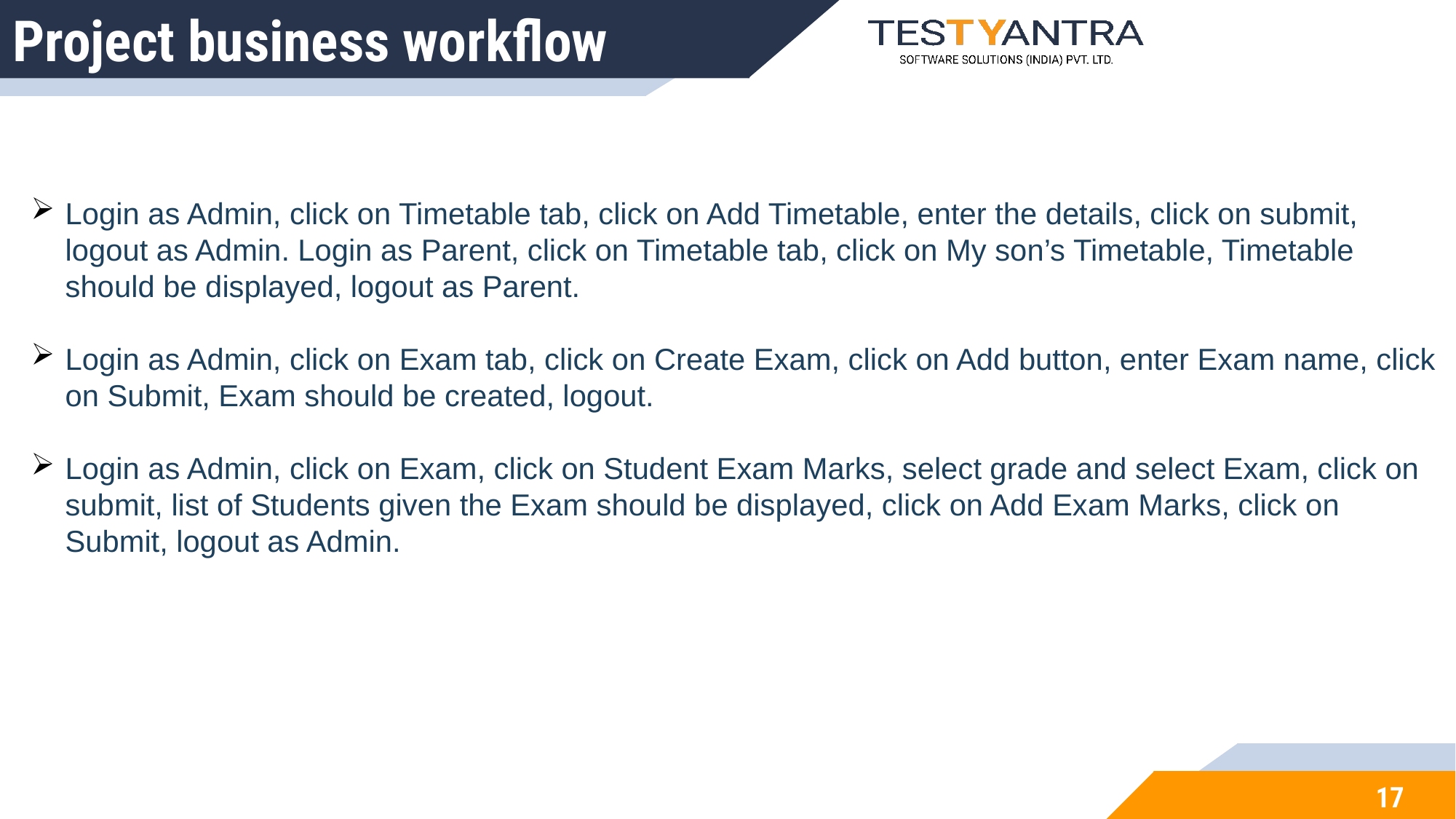

# Project business workflow
Login as Admin, click on Timetable tab, click on Add Timetable, enter the details, click on submit, logout as Admin. Login as Parent, click on Timetable tab, click on My son’s Timetable, Timetable should be displayed, logout as Parent.

Login as Admin, click on Exam tab, click on Create Exam, click on Add button, enter Exam name, click on Submit, Exam should be created, logout.

Login as Admin, click on Exam, click on Student Exam Marks, select grade and select Exam, click on submit, list of Students given the Exam should be displayed, click on Add Exam Marks, click on Submit, logout as Admin.

17